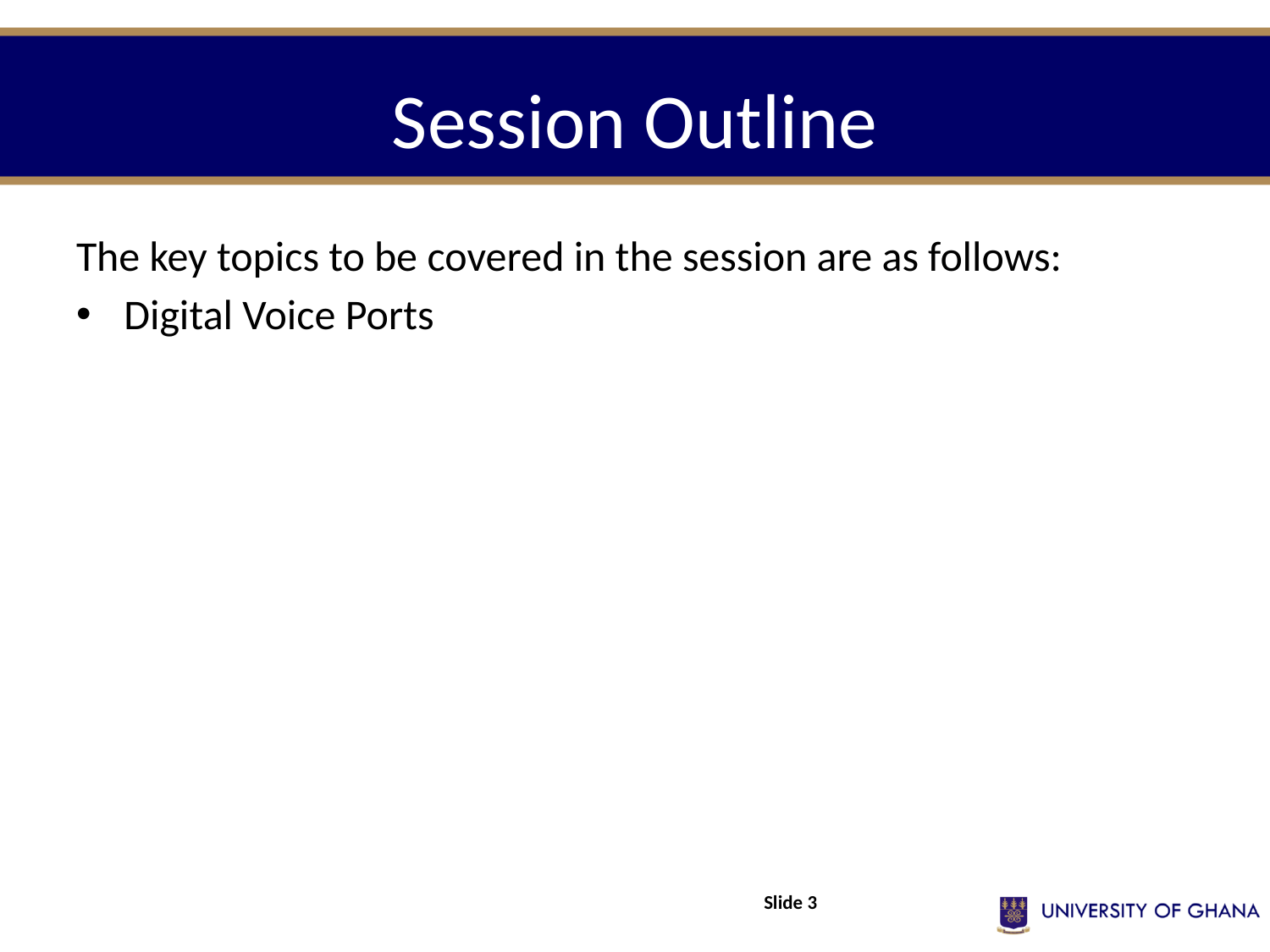

# Session Outline
The key topics to be covered in the session are as follows:
Digital Voice Ports
Slide 3